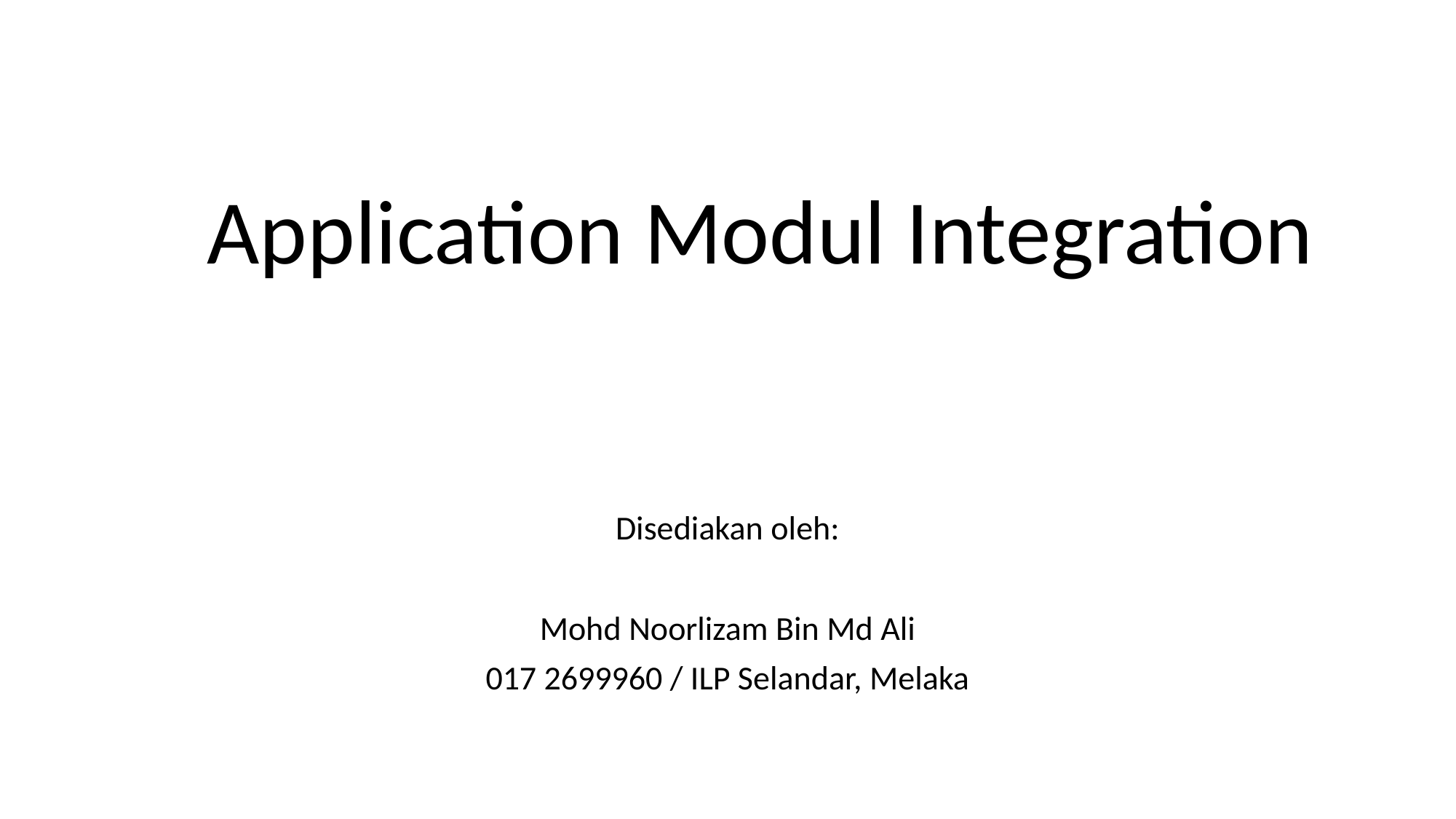

# Application Modul Integration
Disediakan oleh:

Mohd Noorlizam Bin Md Ali
017 2699960 / ILP Selandar, Melaka